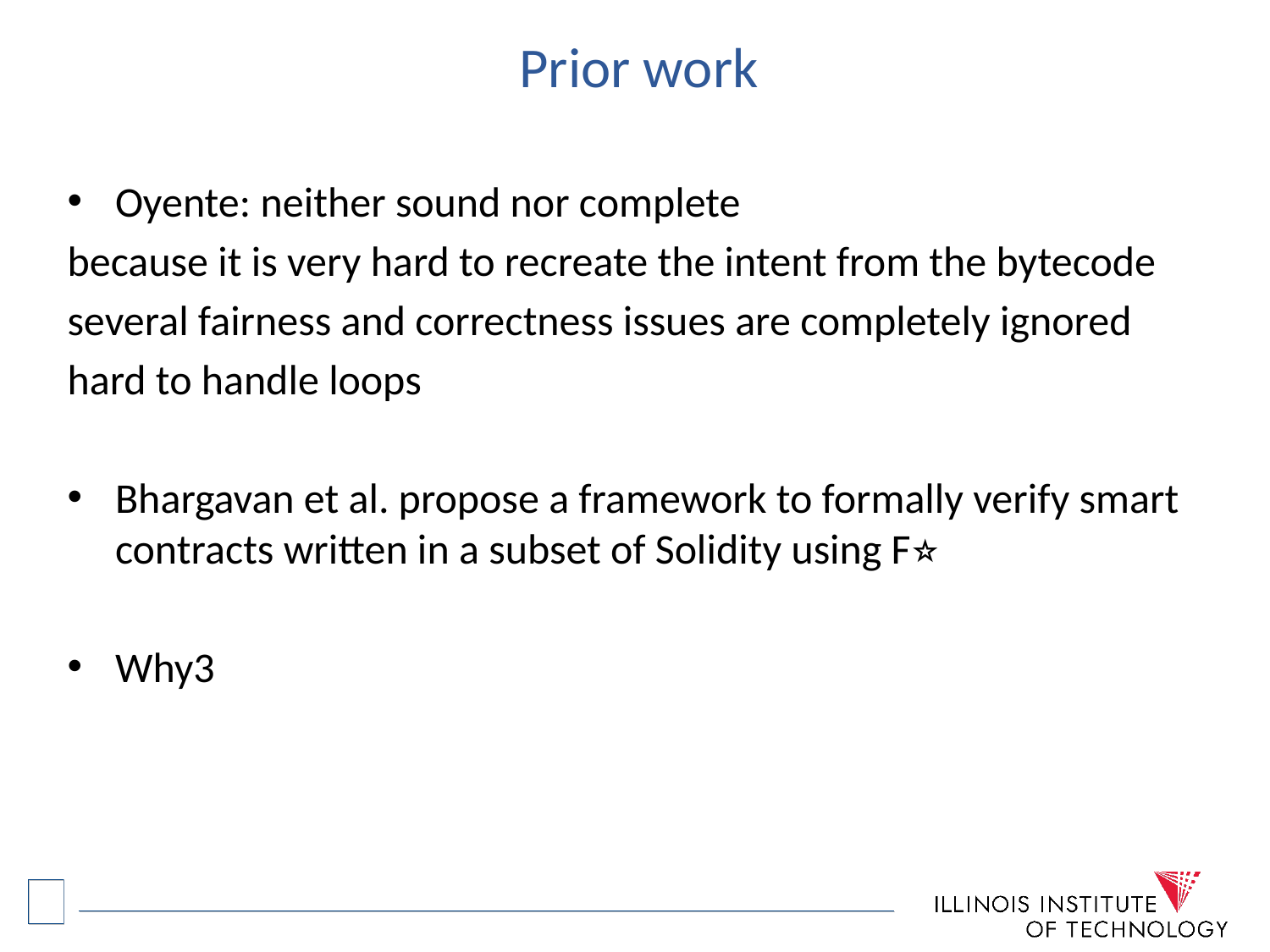

# Prior work
Oyente: neither sound nor complete
because it is very hard to recreate the intent from the bytecode
several fairness and correctness issues are completely ignored
hard to handle loops

Bhargavan et al. propose a framework to formally verify smart contracts written in a subset of Solidity using F⭐

Why3

5